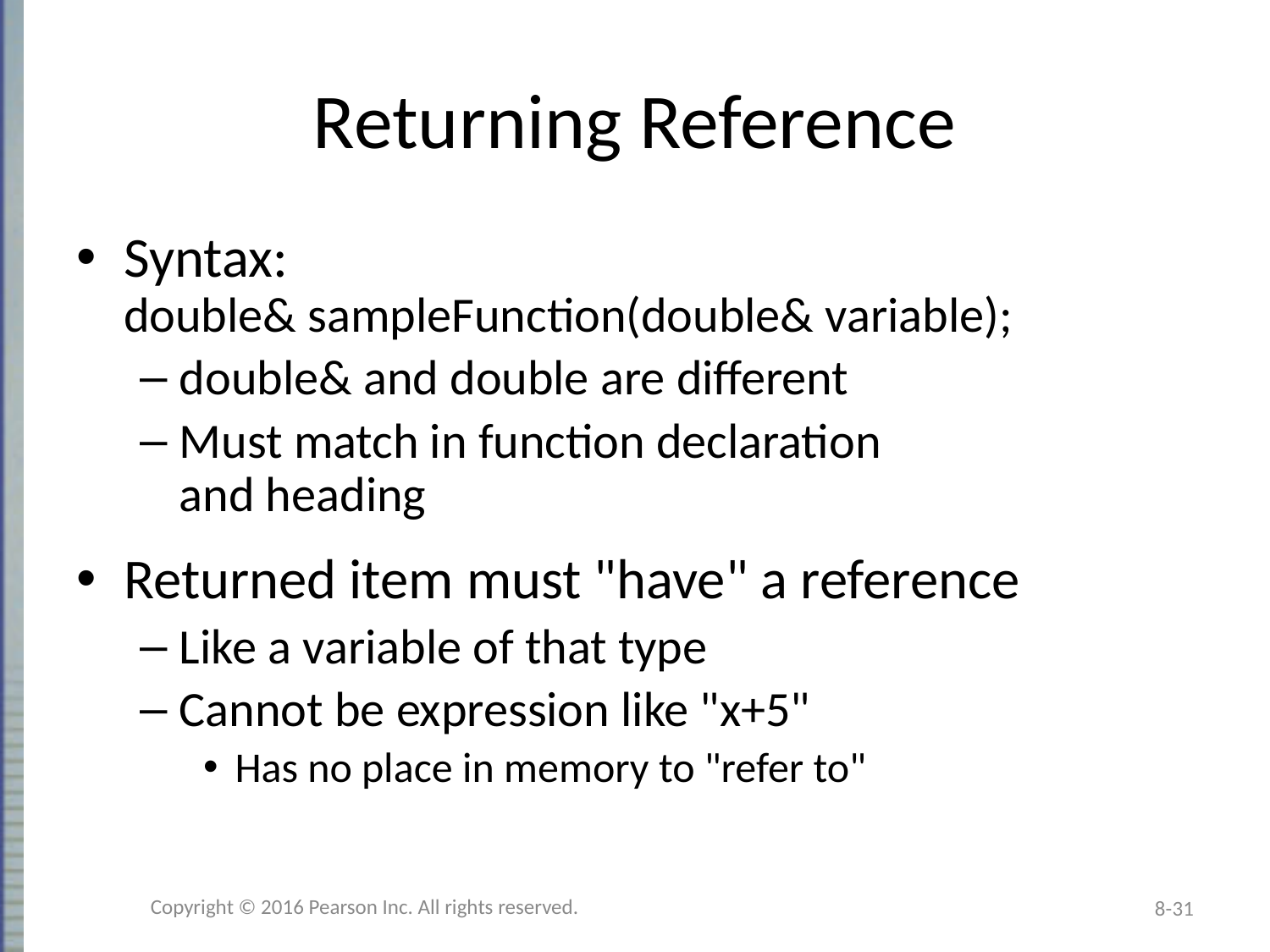

# Returning Reference
Syntax:
double& sampleFunction(double& variable);
double& and double are different
Must match in function declaration
and heading
Returned item must "have" a reference
Like a variable of that type
Cannot be expression like "x+5"
Has no place in memory to "refer to"
Copyright © 2016 Pearson Inc. All rights reserved.
8-31